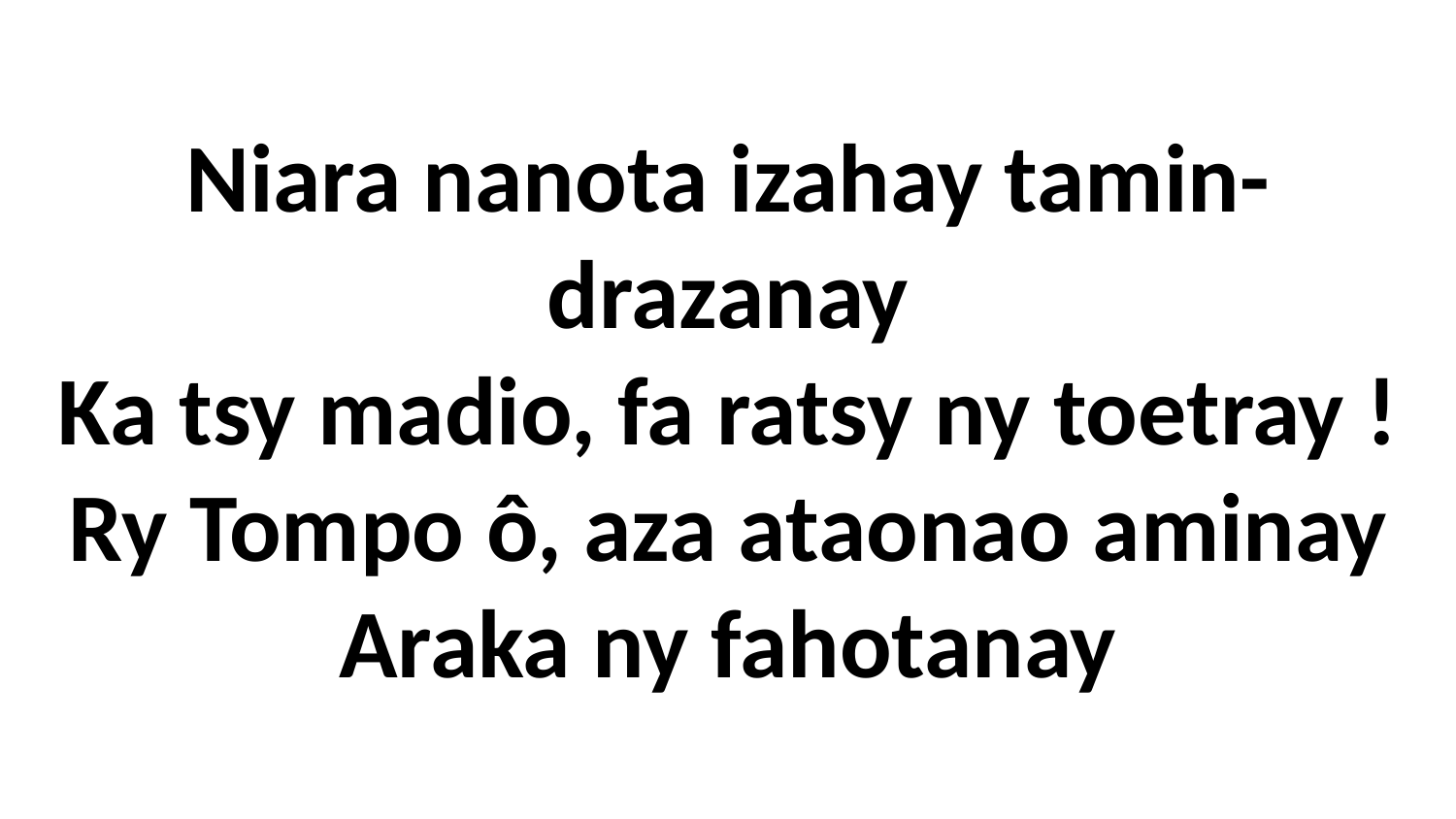

# Niara nanota izahay tamin- drazanay Ka tsy madio, fa ratsy ny toetray ! Ry Tompo ô, aza ataonao aminay Araka ny fahotanay